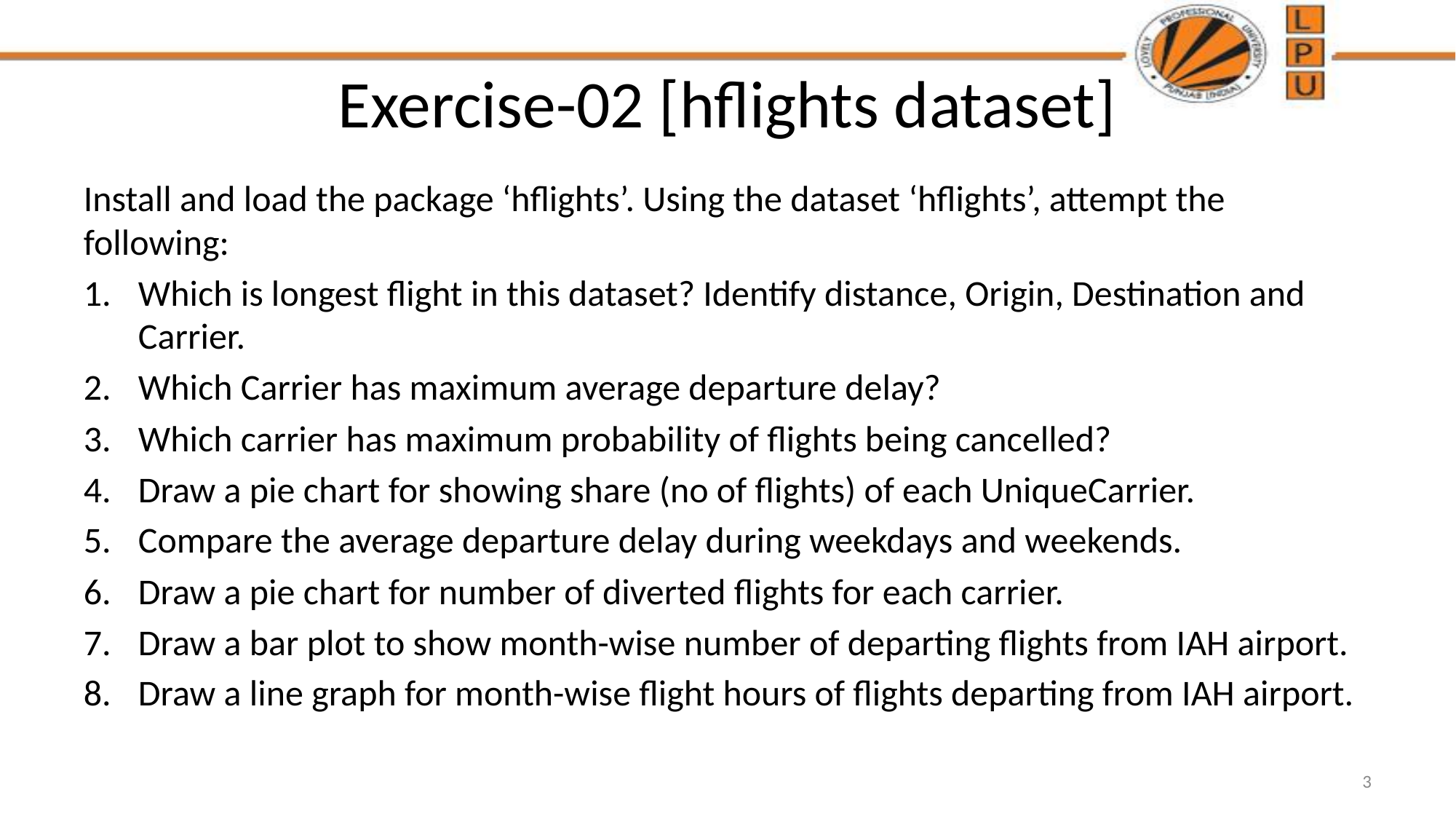

# Exercise-02 [hflights dataset]
Install and load the package ‘hflights’. Using the dataset ‘hflights’, attempt the following:
Which is longest flight in this dataset? Identify distance, Origin, Destination and Carrier.
Which Carrier has maximum average departure delay?
Which carrier has maximum probability of flights being cancelled?
Draw a pie chart for showing share (no of flights) of each UniqueCarrier.
Compare the average departure delay during weekdays and weekends.
Draw a pie chart for number of diverted flights for each carrier.
Draw a bar plot to show month-wise number of departing flights from IAH airport.
Draw a line graph for month-wise flight hours of flights departing from IAH airport.

3